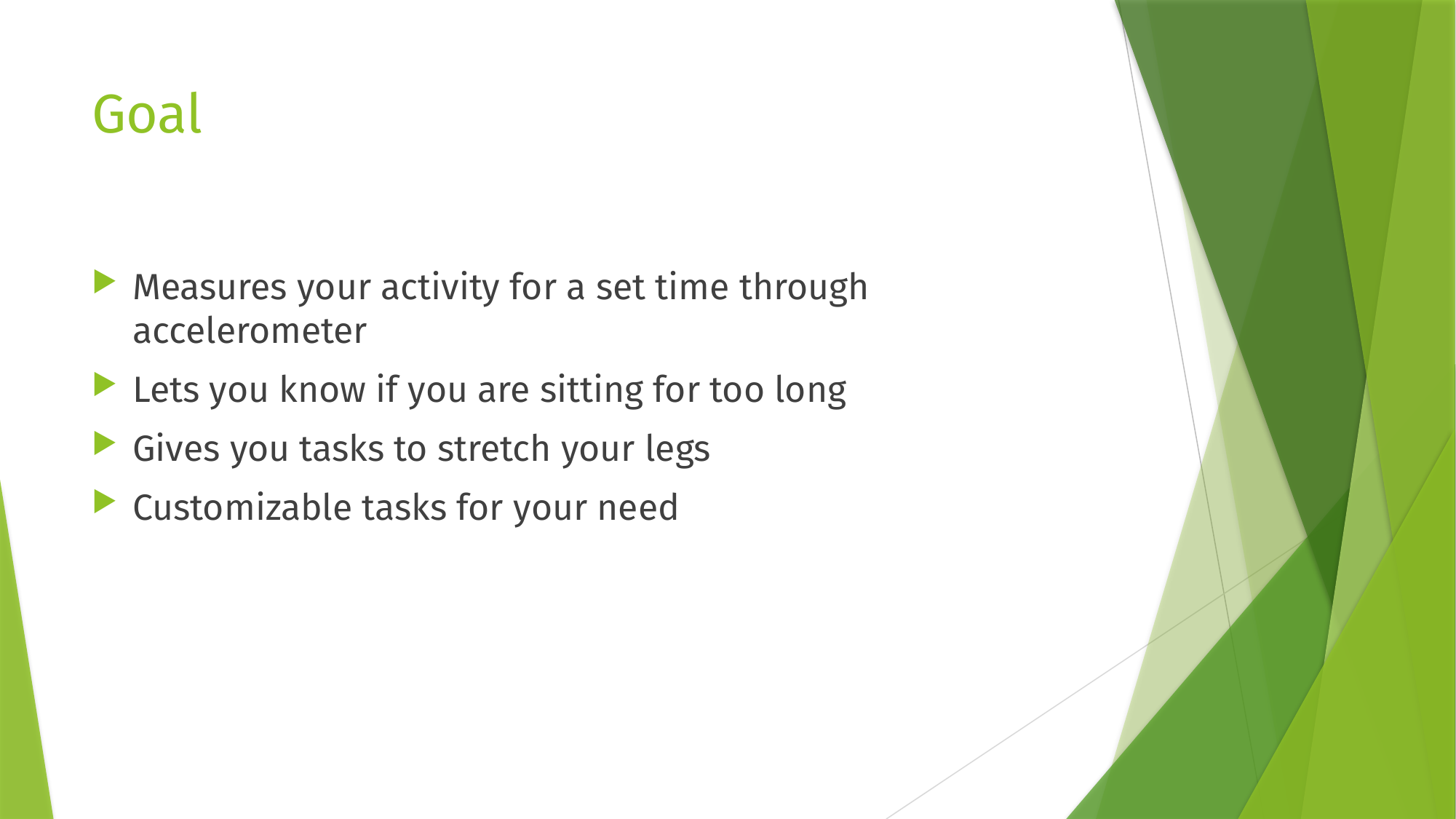

# Goal
Measures your activity for a set time through accelerometer
Lets you know if you are sitting for too long
Gives you tasks to stretch your legs
Customizable tasks for your need